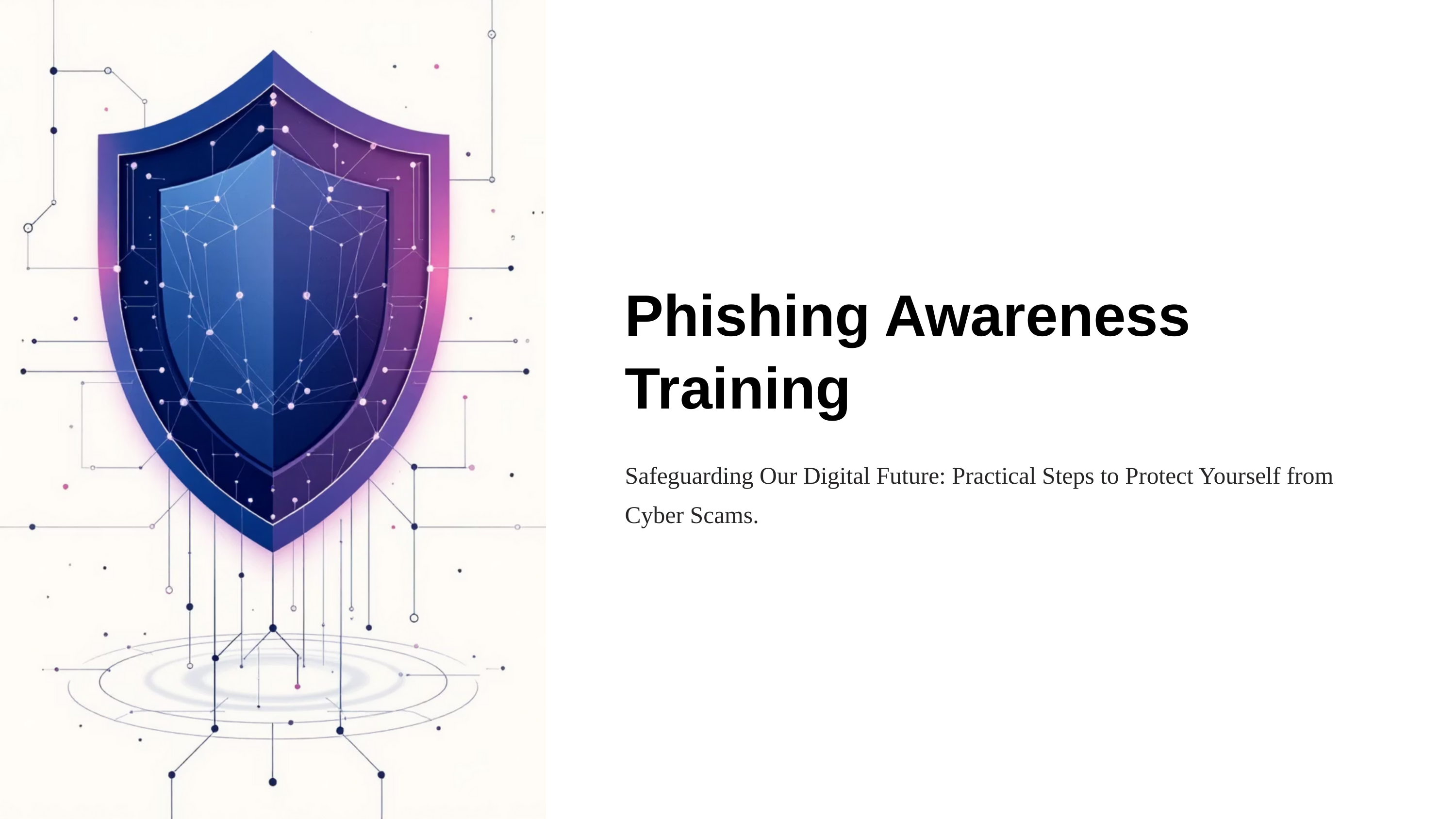

Phishing Awareness Training
Safeguarding Our Digital Future: Practical Steps to Protect Yourself from Cyber Scams.